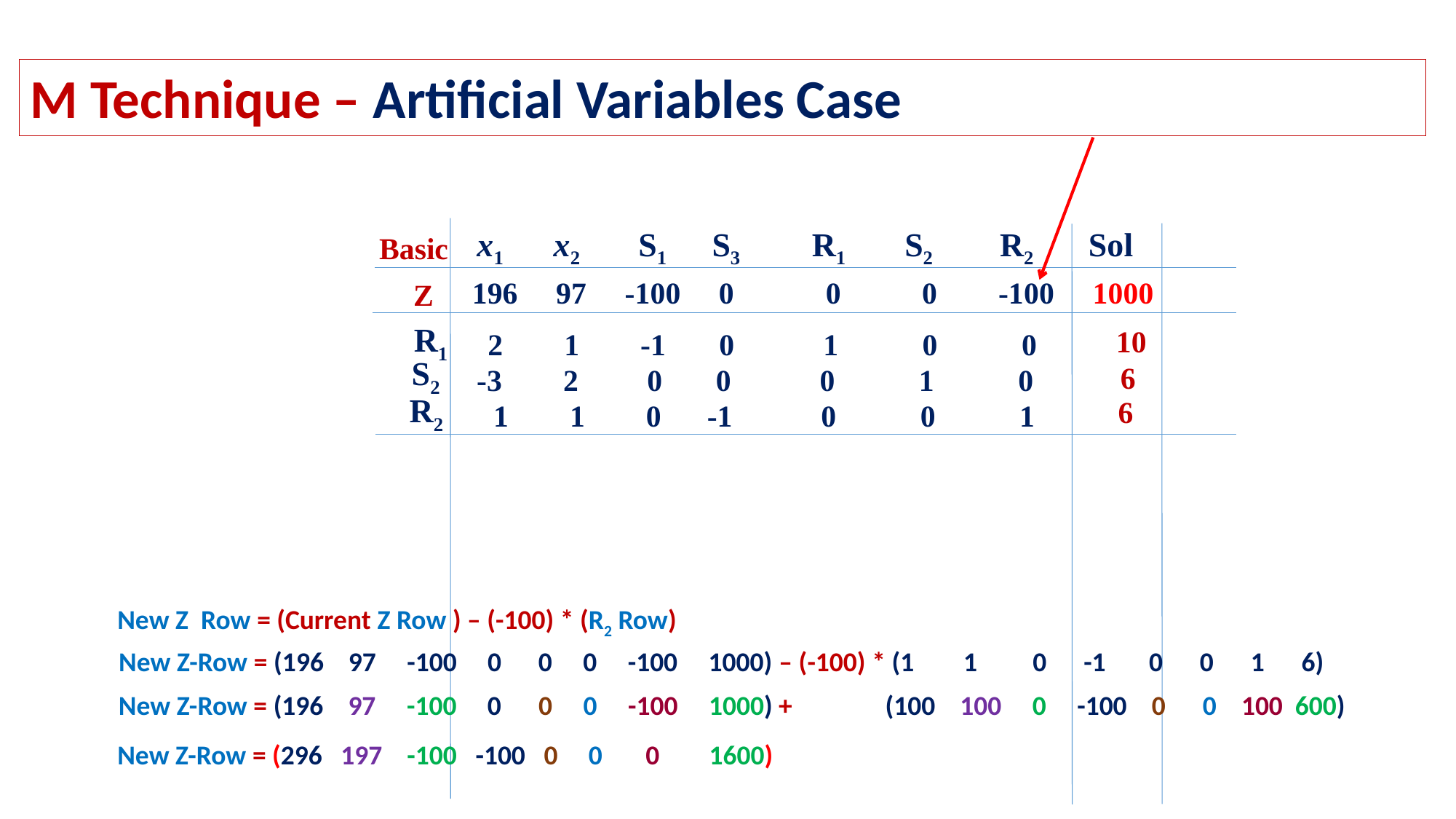

M Technique – Artificial Variables Case
 x1      x2       S1 	   S3         R1            S2        R2       Sol
Basic
196     97     -100     0            0           0        -100     1000
Z
 R1
 10
2        1        -1       0            1           0           0
 S2
-3        2         0       0            0           1           0
 6

R2
 6

 1        1        0      -1            0           0           1
New Z  Row = (Current Z Row ) – (-100) * (R2 Row)
New Z-Row = (196    97     -100     0      0     0     -100     1000) – (-100) * (1        1         0      -1       0      0      1      6)
New Z-Row = (196    97     -100     0      0     0     -100     1000) +               (100    100     0     -100    0      0    100  600)
New Z-Row = (296   197    -100   -100   0     0       0        1600)